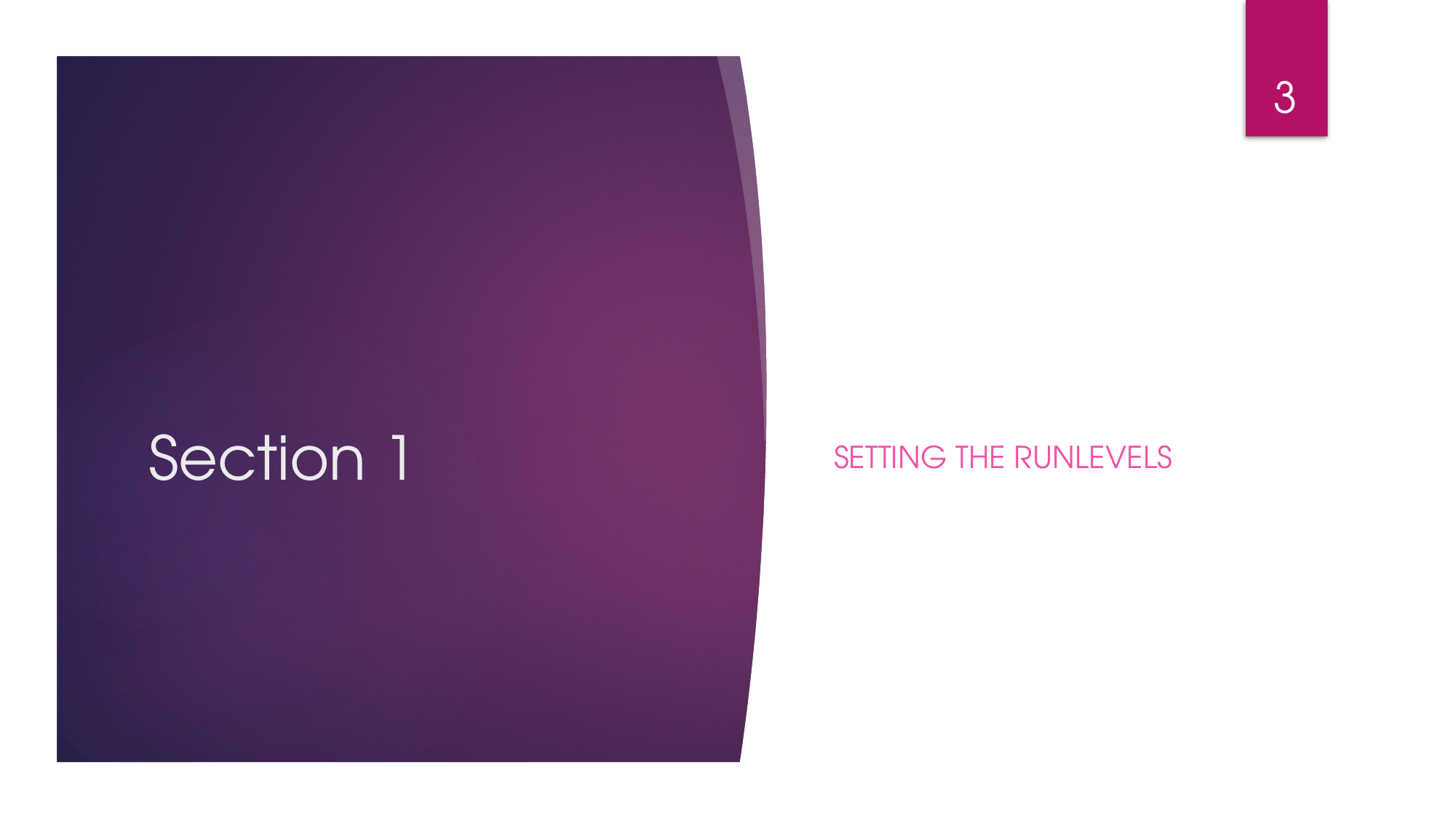

3
Setting the runlevels
# Section 1